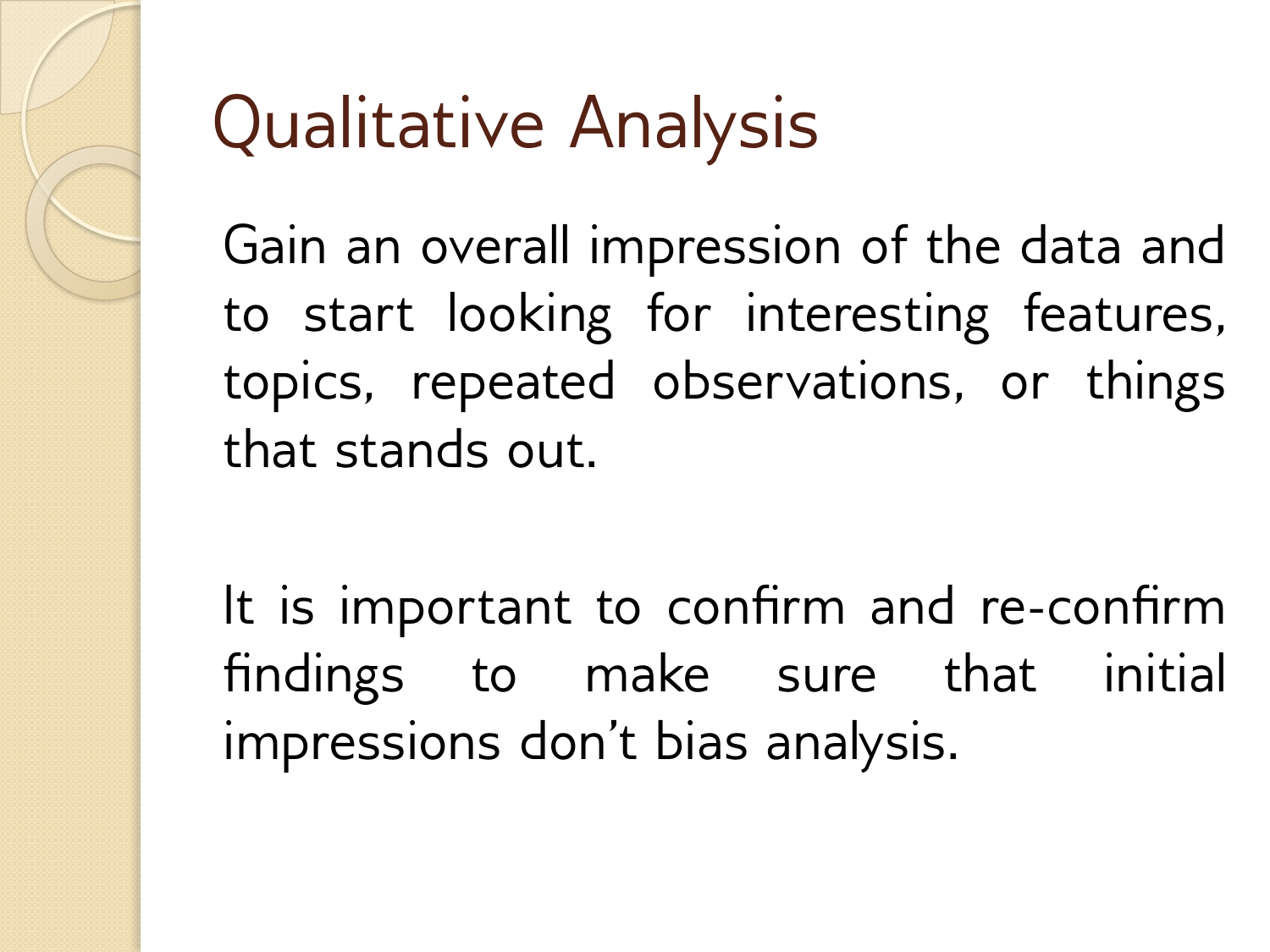

# Qualitative Analysis
Gain an overall impression of the data and to start looking for interesting features, topics, repeated observations, or things that stands out.

It is important to confirm and re-confirm findings to make sure that initial impressions don’t bias analysis.